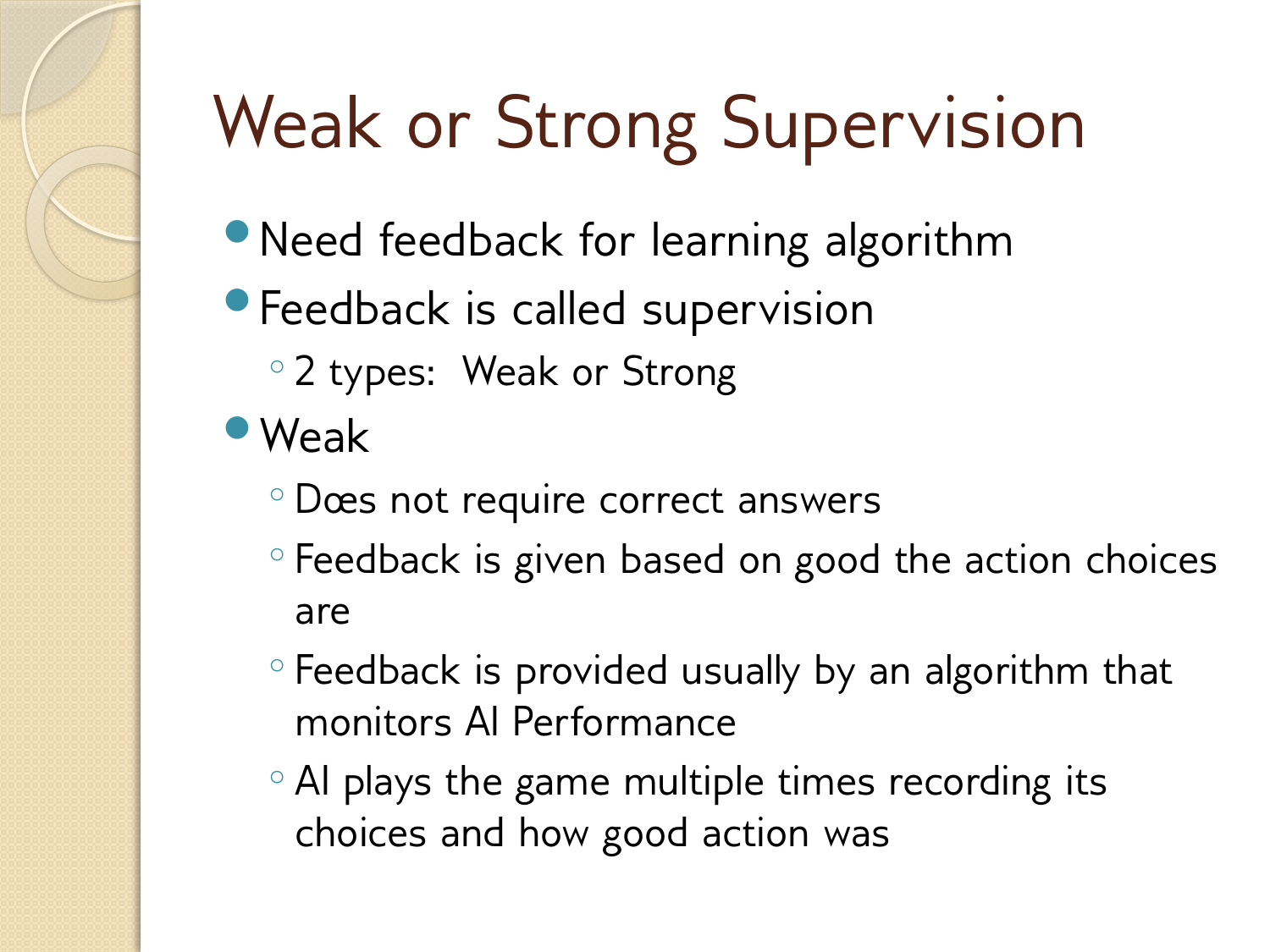

# Weak or Strong Supervision
Need feedback for learning algorithm
Feedback is called supervision
2 types:  Weak or Strong
Weak
Does not require correct answers
Feedback is given based on good the action choices are
Feedback is provided usually by an algorithm that monitors AI Performance
AI plays the game multiple times recording its choices and how good action was